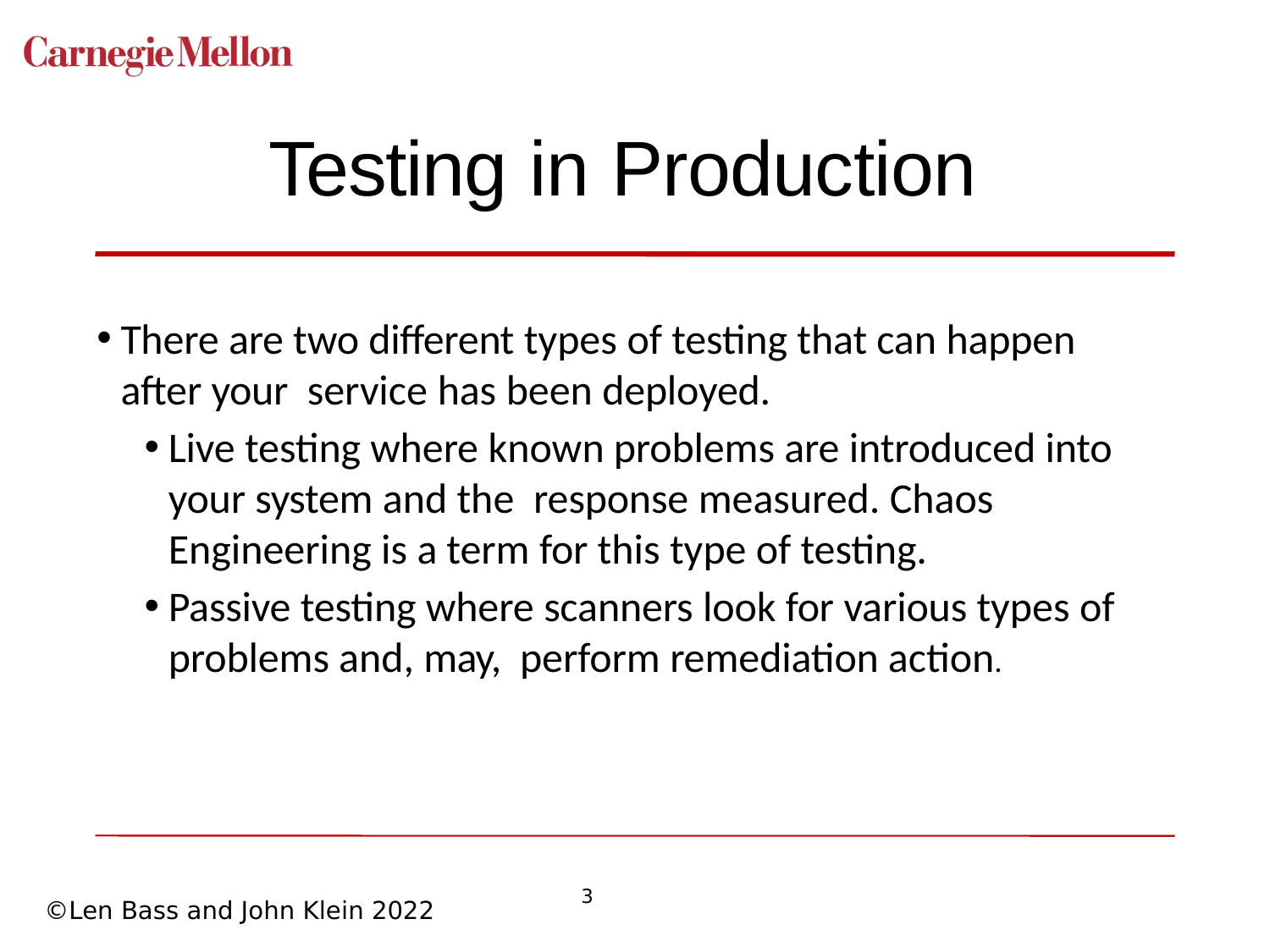

# Testing in Production
There are two different types of testing that can happen after your  service has been deployed.
Live testing where known problems are introduced into your system and the  response measured. Chaos Engineering is a term for this type of testing.
Passive testing where scanners look for various types of problems and, may,  perform remediation action.
3